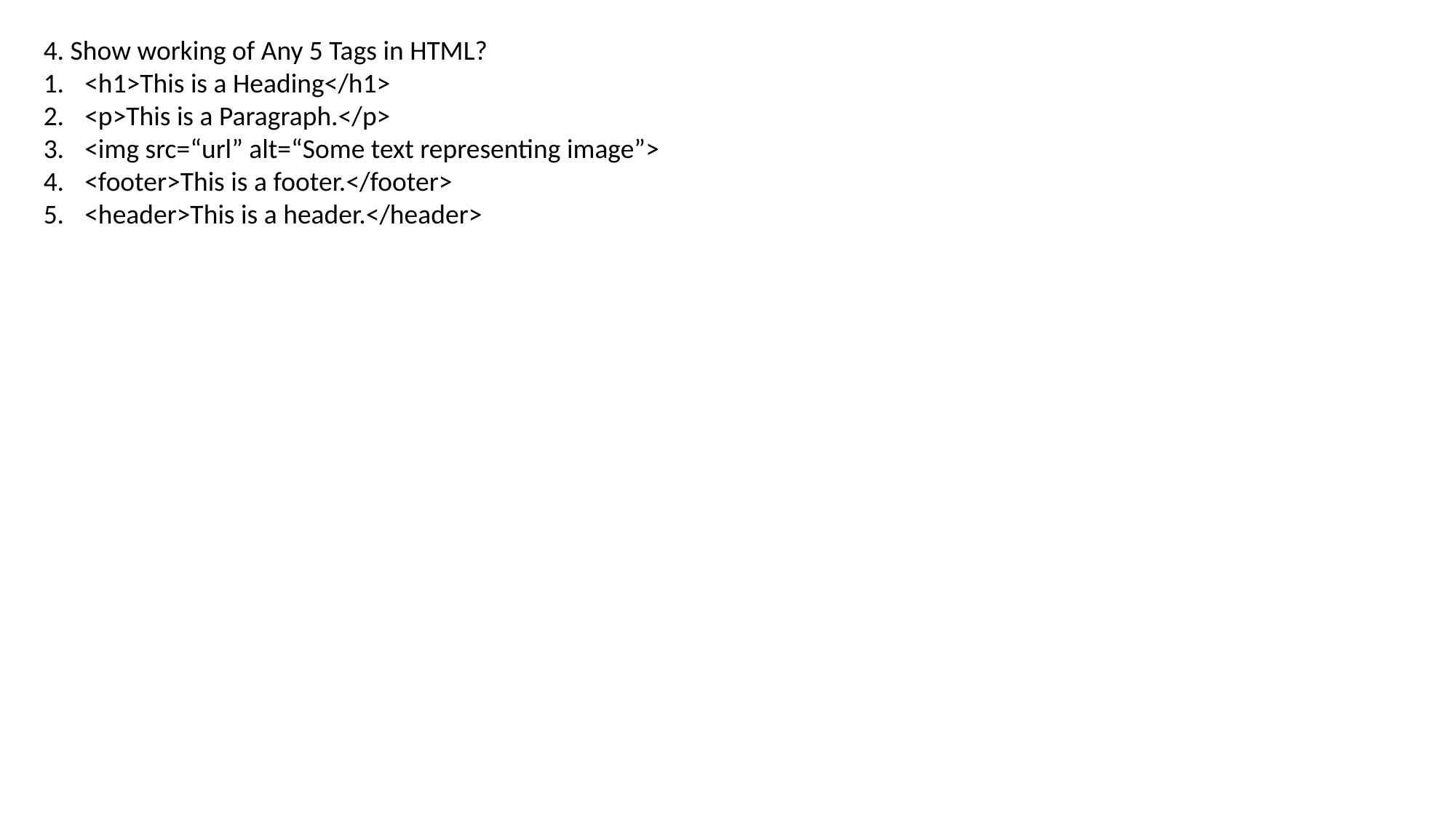

4. Show working of Any 5 Tags in HTML?
<h1>This is a Heading</h1>
<p>This is a Paragraph.</p>
<img src=“url” alt=“Some text representing image”>
<footer>This is a footer.</footer>
<header>This is a header.</header>